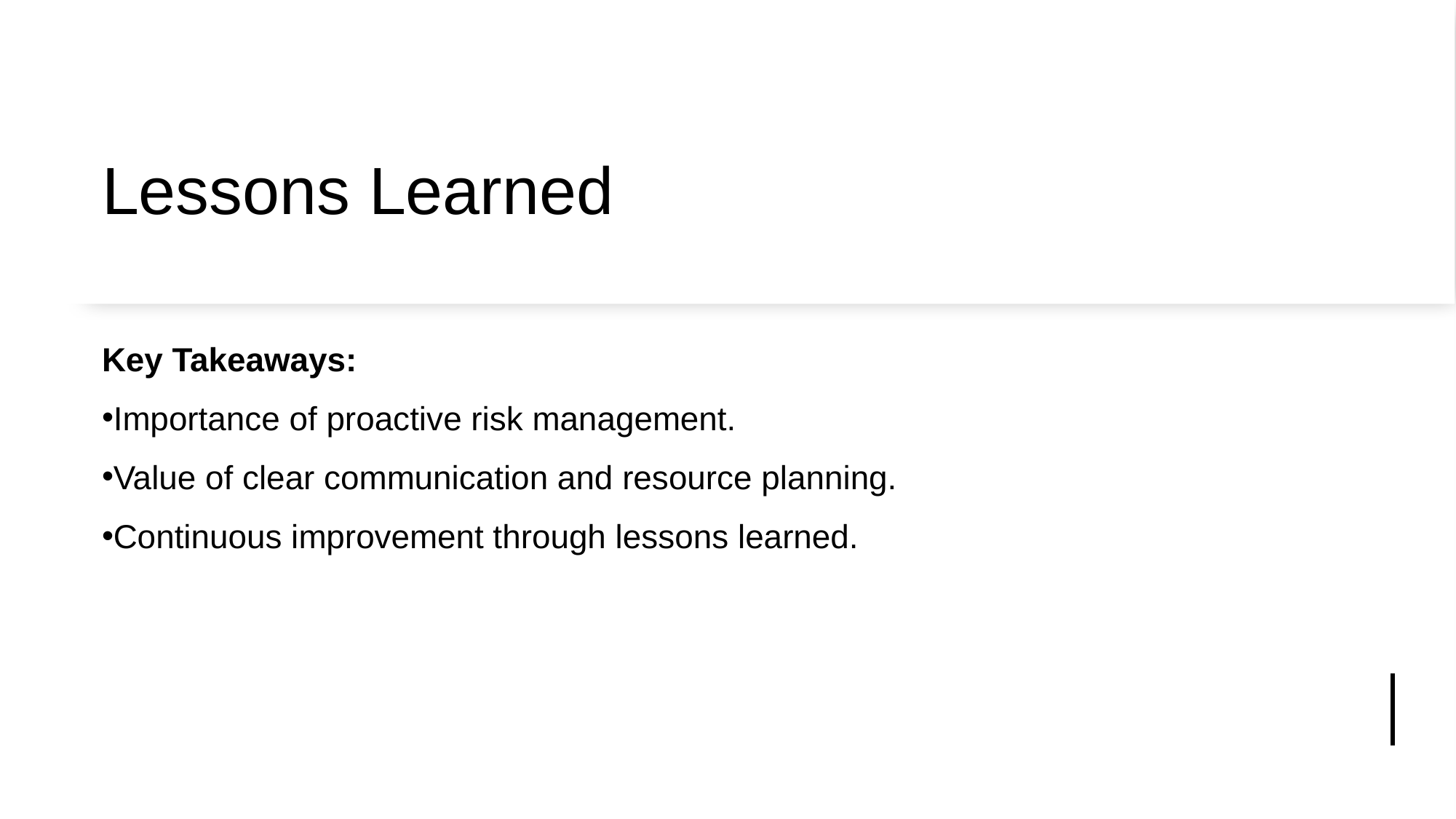

# Lessons Learned
Key Takeaways:
Importance of proactive risk management.
Value of clear communication and resource planning.
Continuous improvement through lessons learned.